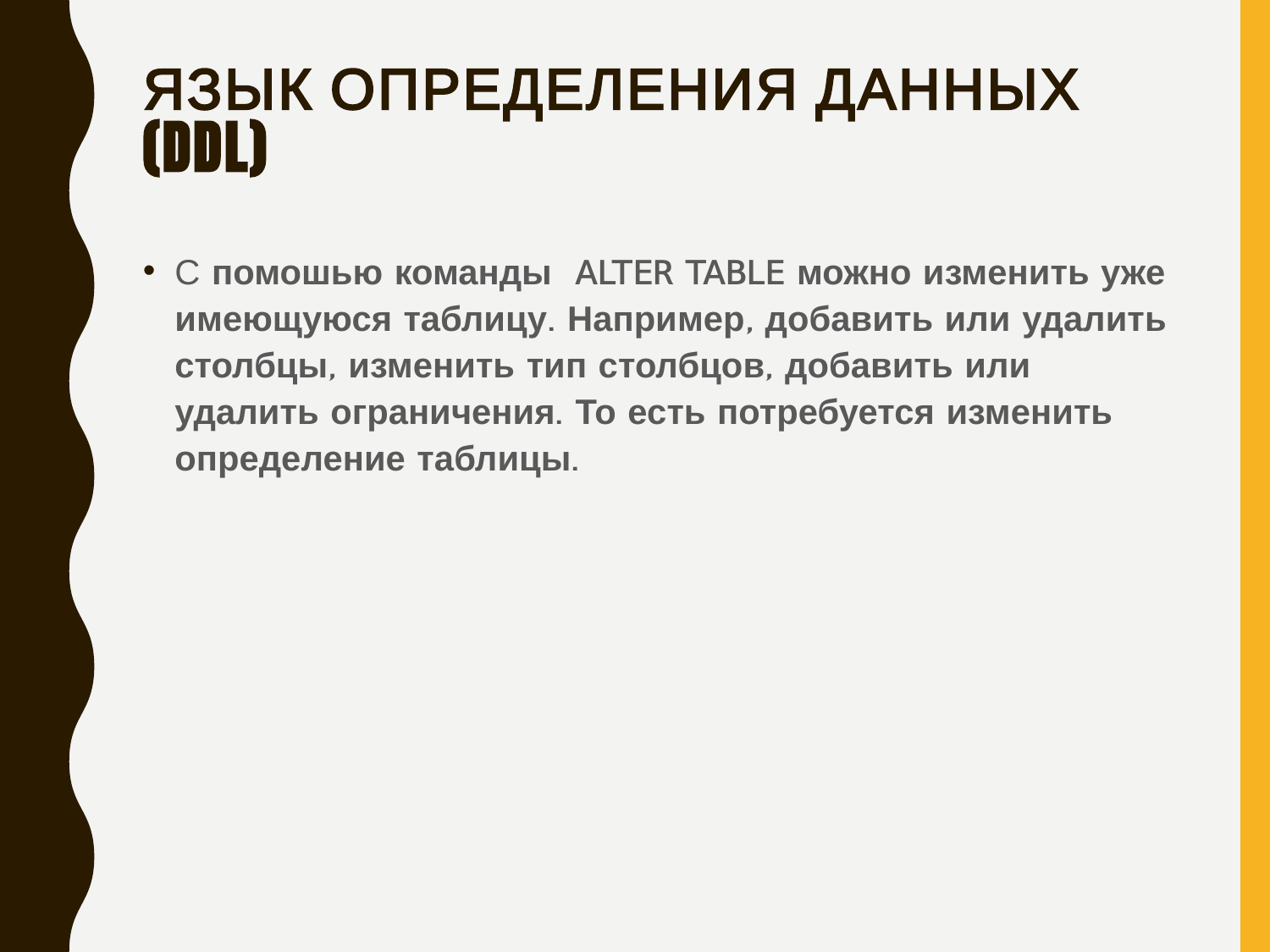

# Язык определения данных (DDL)
С помошью команды  ALTER TABLE можно изменить уже имеющуюся таблицу. Например, добавить или удалить столбцы, изменить тип столбцов, добавить или удалить ограничения. То есть потребуется изменить определение таблицы.